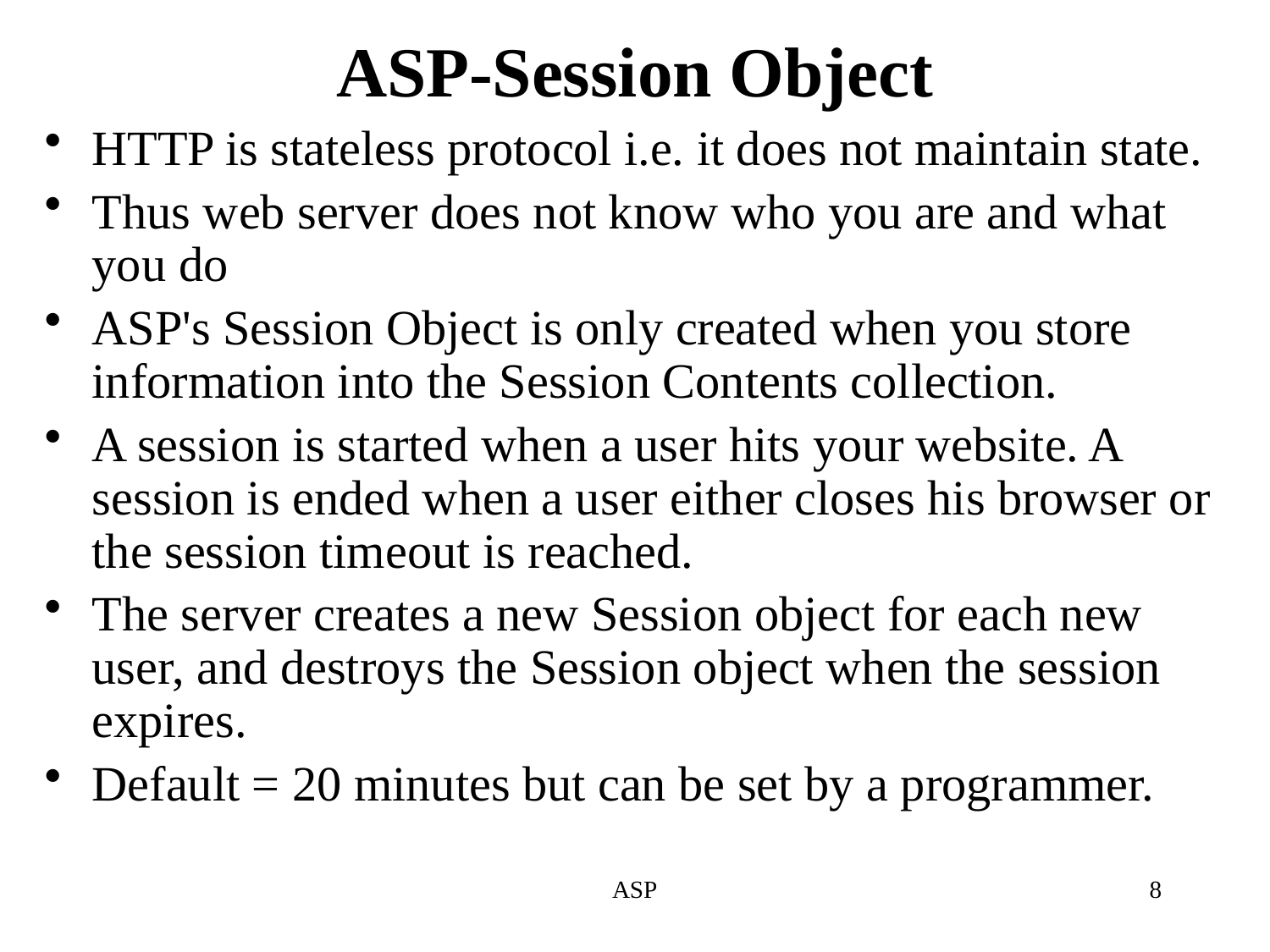

# ASP-Session Object
HTTP is stateless protocol i.e. it does not maintain state.
Thus web server does not know who you are and what you do
ASP's Session Object is only created when you store information into the Session Contents collection.
A session is started when a user hits your website. A session is ended when a user either closes his browser or the session timeout is reached.
The server creates a new Session object for each new user, and destroys the Session object when the session expires.
Default = 20 minutes but can be set by a programmer.
ASP
8